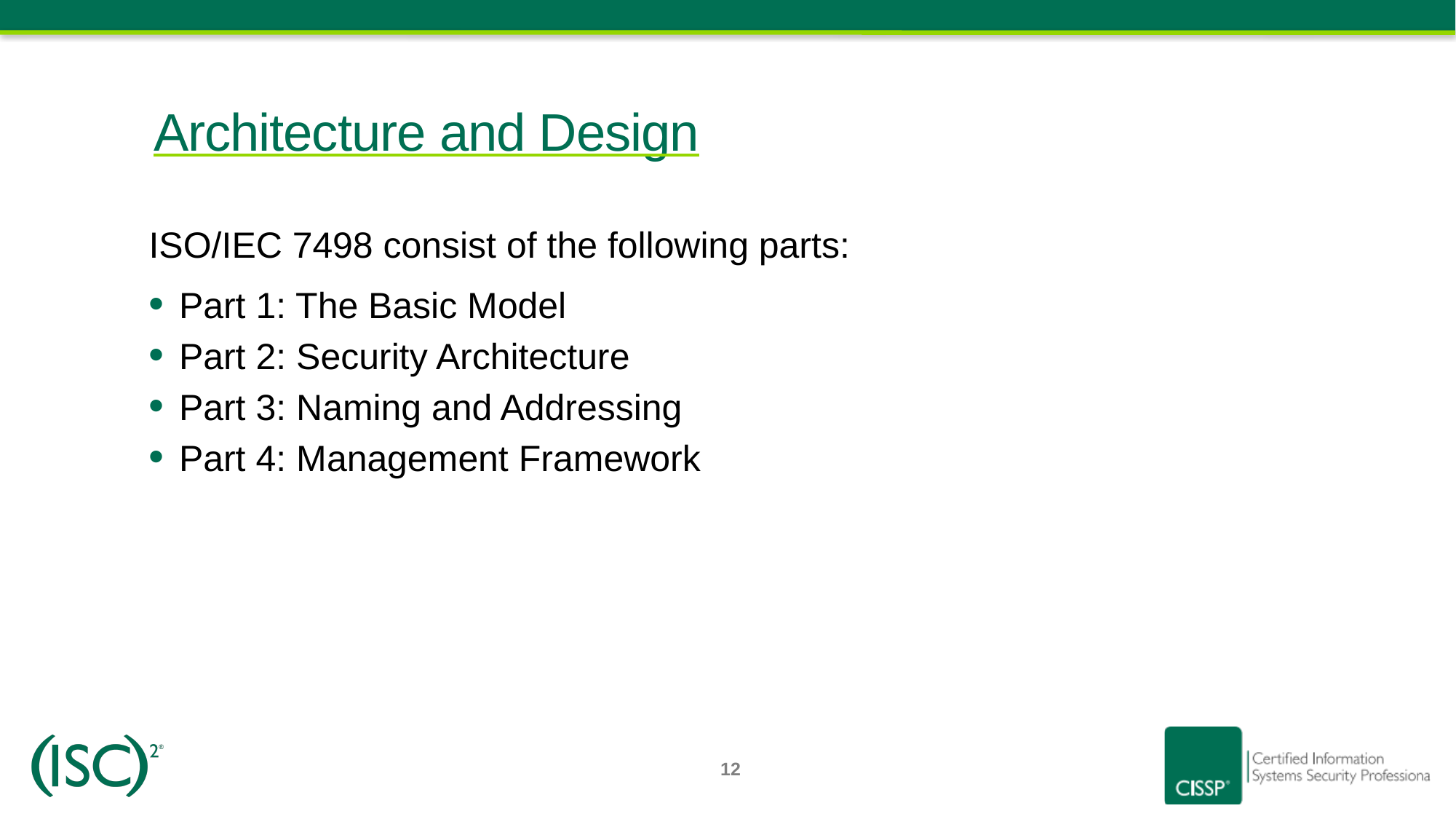

# Architecture and Design
ISO/IEC 7498 consist of the following parts:
Part 1: The Basic Model
Part 2: Security Architecture
Part 3: Naming and Addressing
Part 4: Management Framework